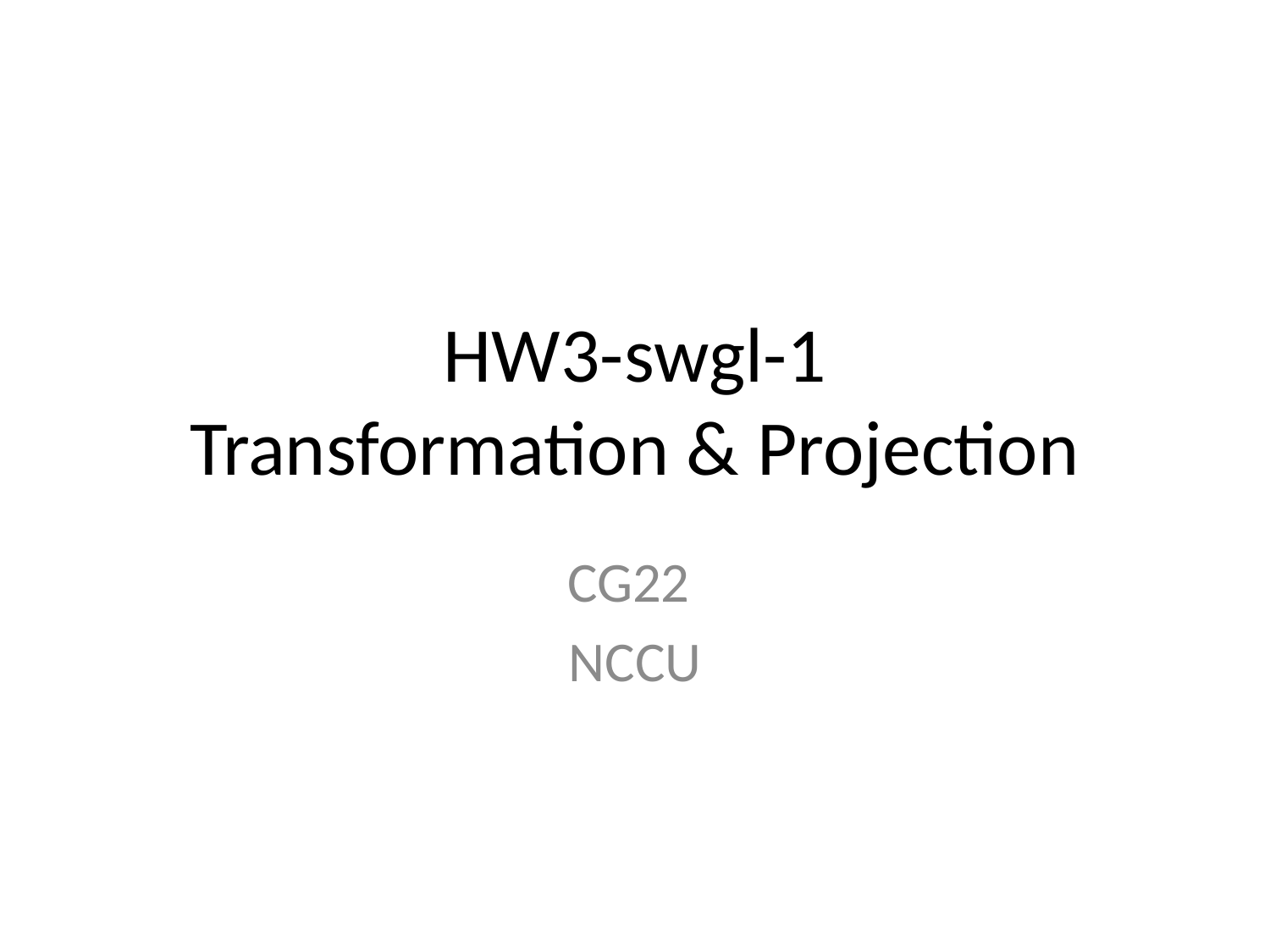

# HW3-swgl-1 Transformation & Projection
CG22
NCCU